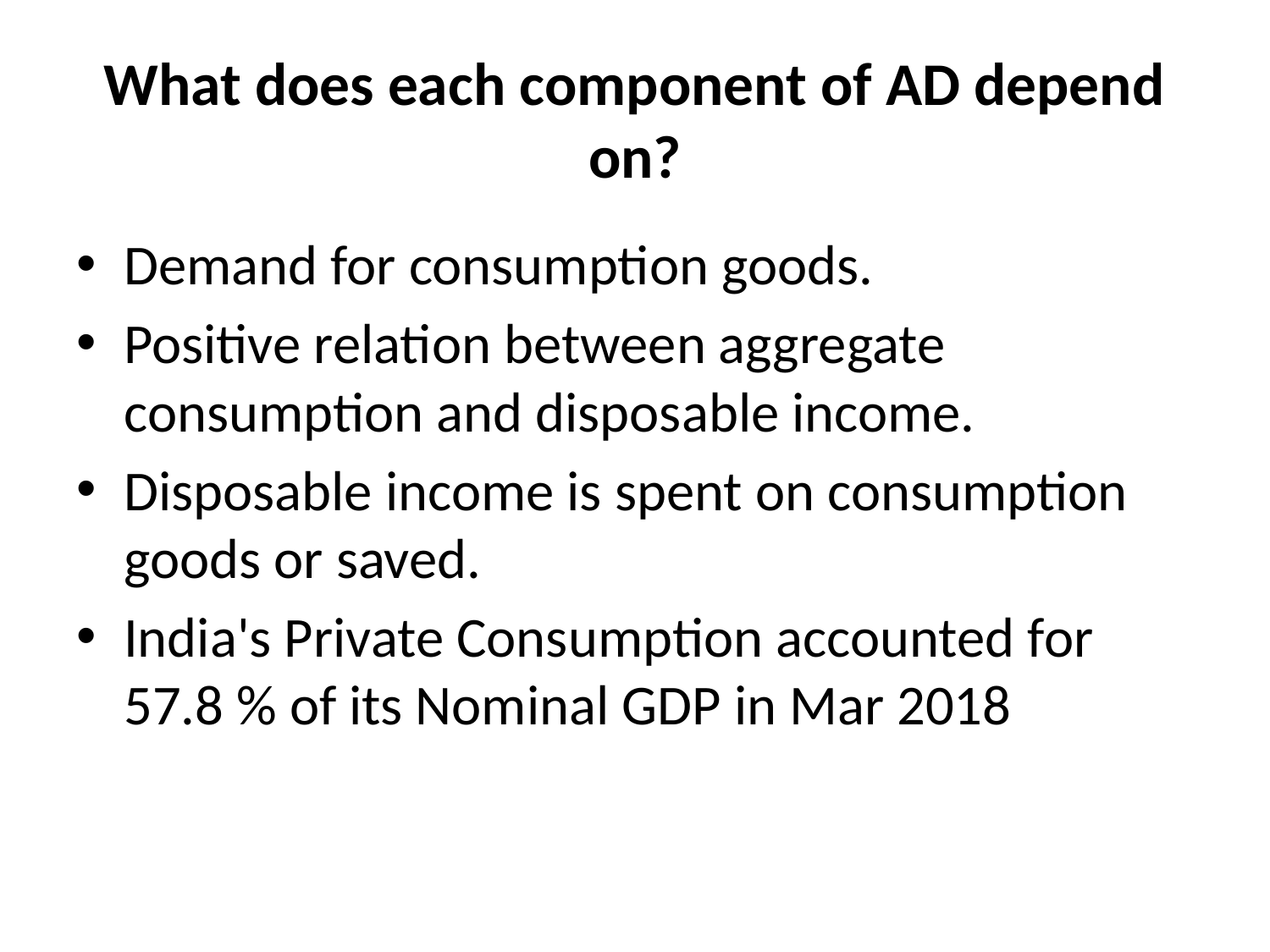

# What does each component of AD depend on?
Demand for consumption goods.
Positive relation between aggregate consumption and disposable income.
Disposable income is spent on consumption goods or saved.
India's Private Consumption accounted for 57.8 % of its Nominal GDP in Mar 2018